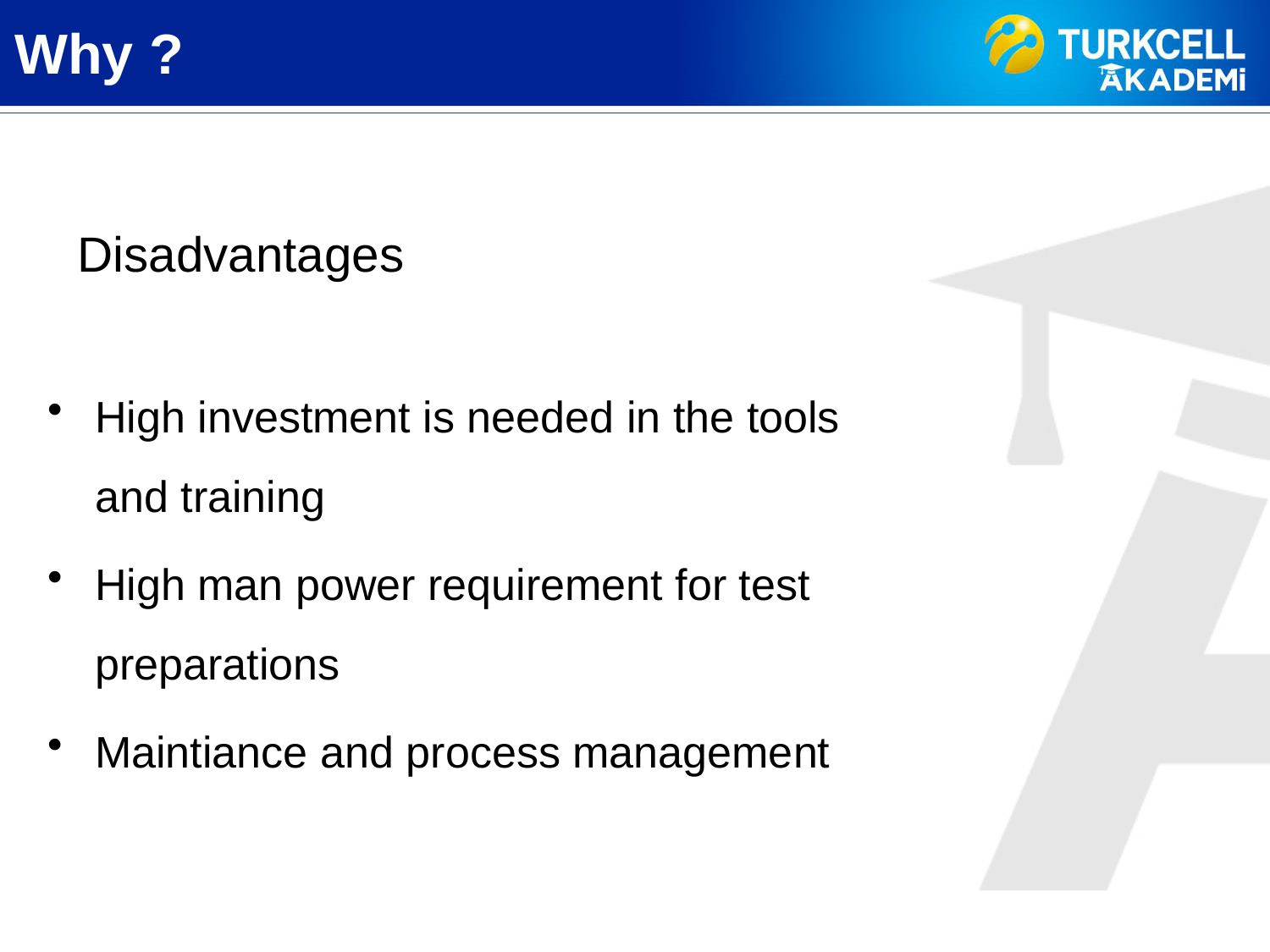

Why ?
Disadvantages
High investment is needed in the tools and training
High man power requirement for test preparations
Maintiance and process management